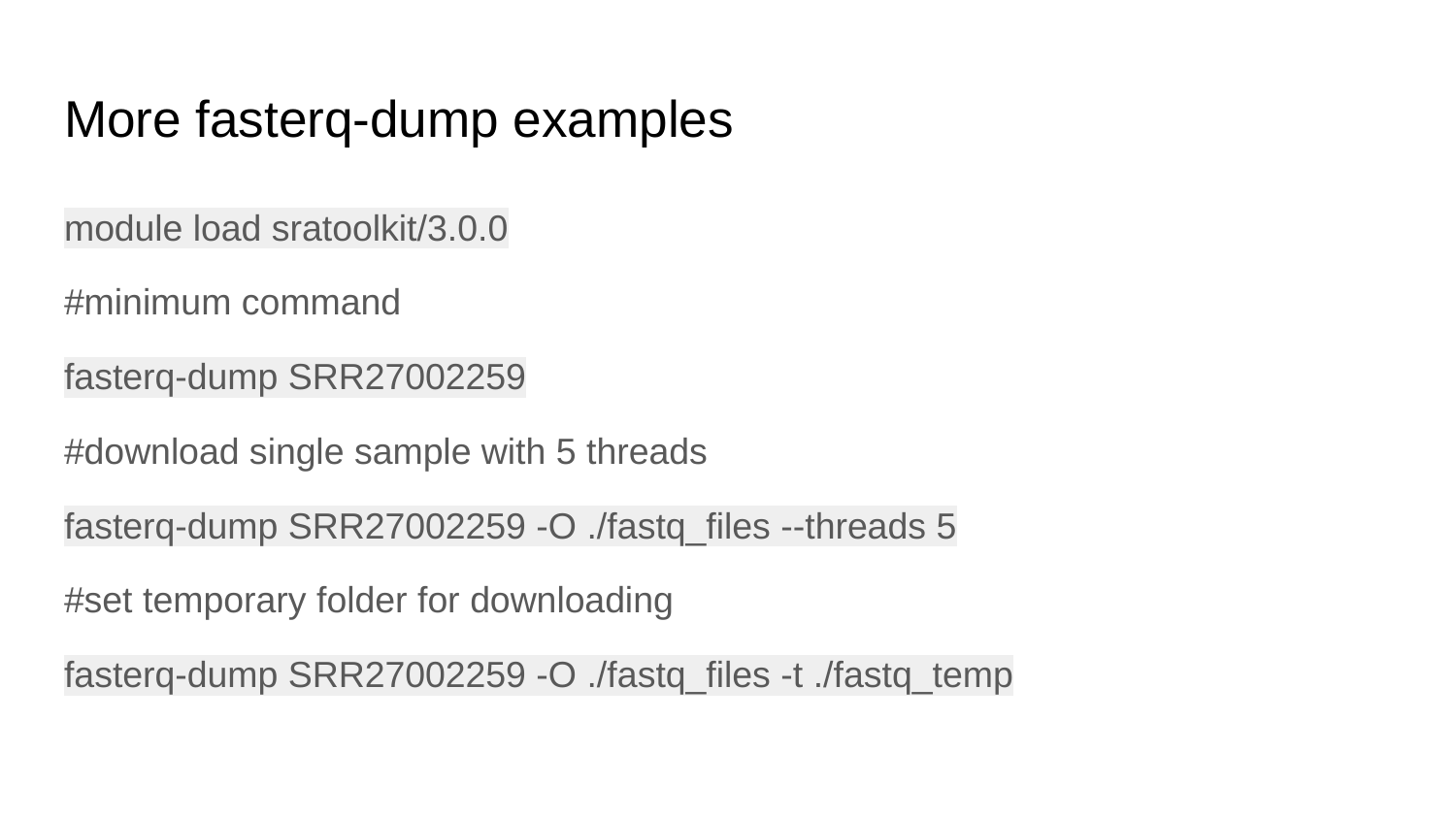

# More fasterq-dump examples
module load sratoolkit/3.0.0
#minimum command
fasterq-dump SRR27002259
#download single sample with 5 threads
fasterq-dump SRR27002259 -O ./fastq_files --threads 5
#set temporary folder for downloading
fasterq-dump SRR27002259 -O ./fastq_files -t ./fastq_temp